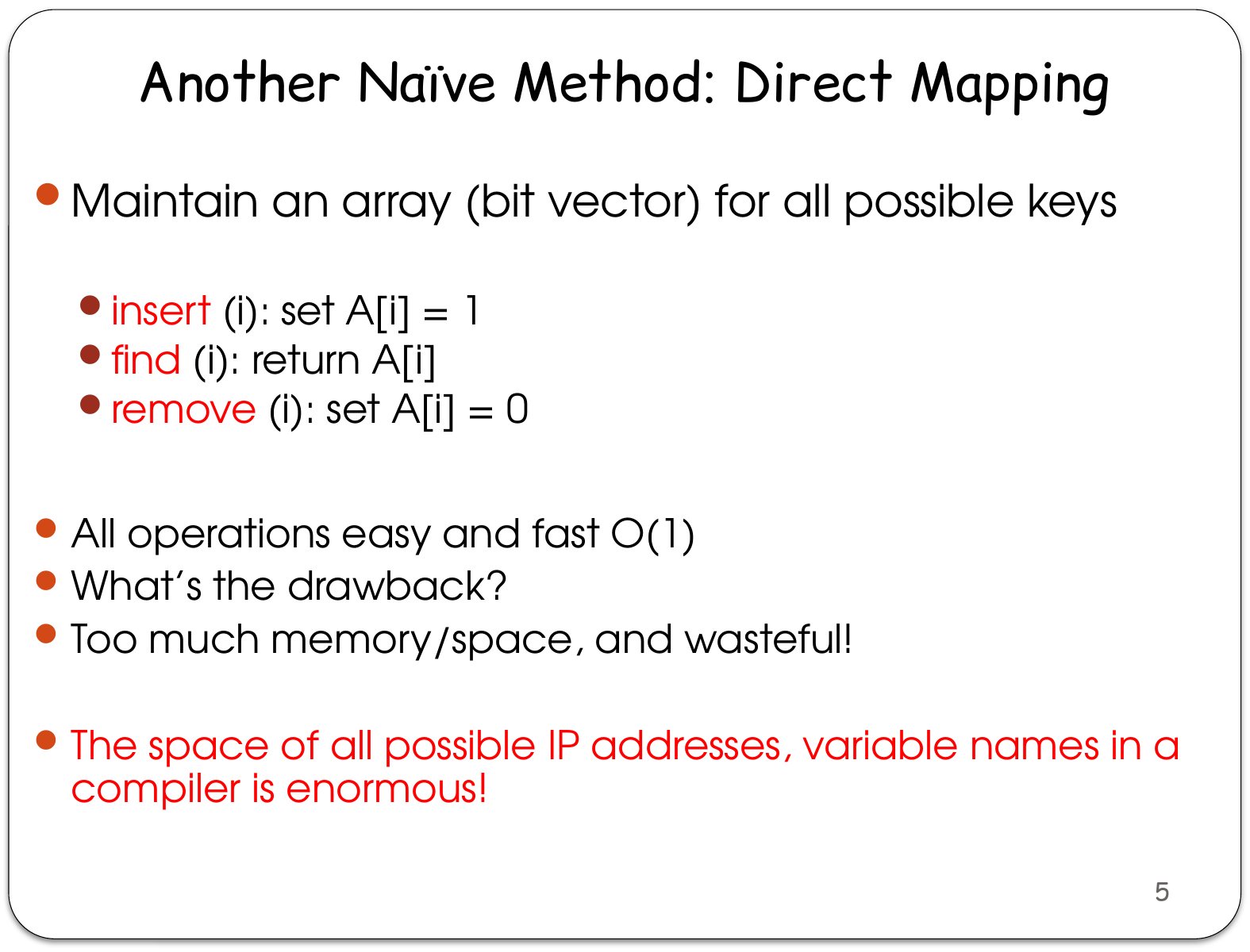

# Another Naïve Method: Direct Mapping
Maintain an array (bit vector) for all possible keys

insert (i): set A[i] = 1
find (i): return A[i]
remove (i): set A[i] = 0

All operations easy and fast O(1)
What’s the drawback?
Too much memory/space, and wasteful!

The space of all possible IP addresses, variable names in a compiler is enormous!

5